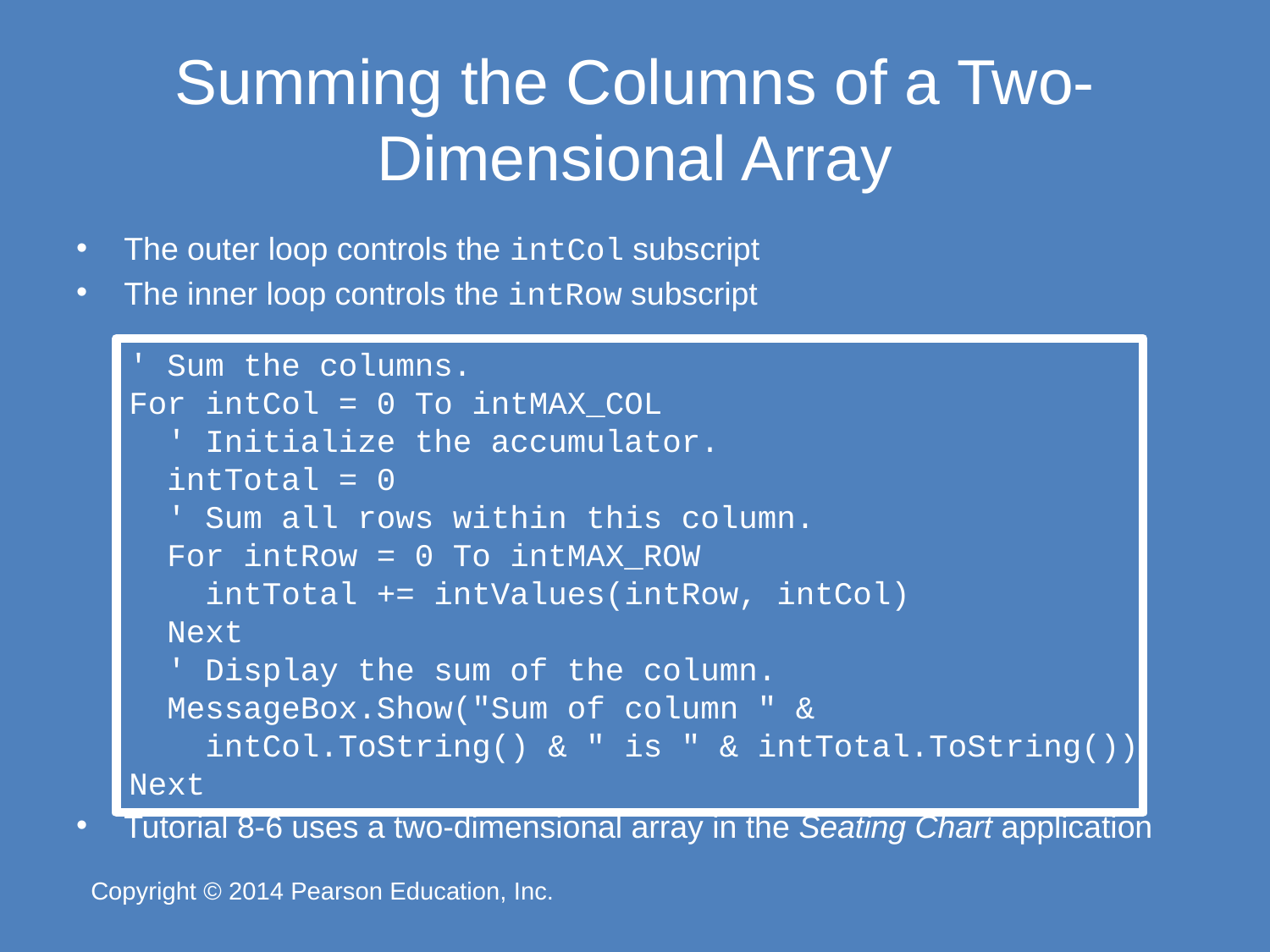

# Summing the Columns of a Two-Dimensional Array
The outer loop controls the intCol subscript
The inner loop controls the intRow subscript

Tutorial 8-6 uses a two-dimensional array in the Seating Chart application

' Sum the columns.
For intCol = 0 To intMAX_COL
  ' Initialize the accumulator.
  intTotal = 0
  ' Sum all rows within this column.
  For intRow = 0 To intMAX_ROW
    intTotal += intValues(intRow, intCol)
  Next
  ' Display the sum of the column.
  MessageBox.Show("Sum of column " &
    intCol.ToString() & " is " & intTotal.ToString())
Next